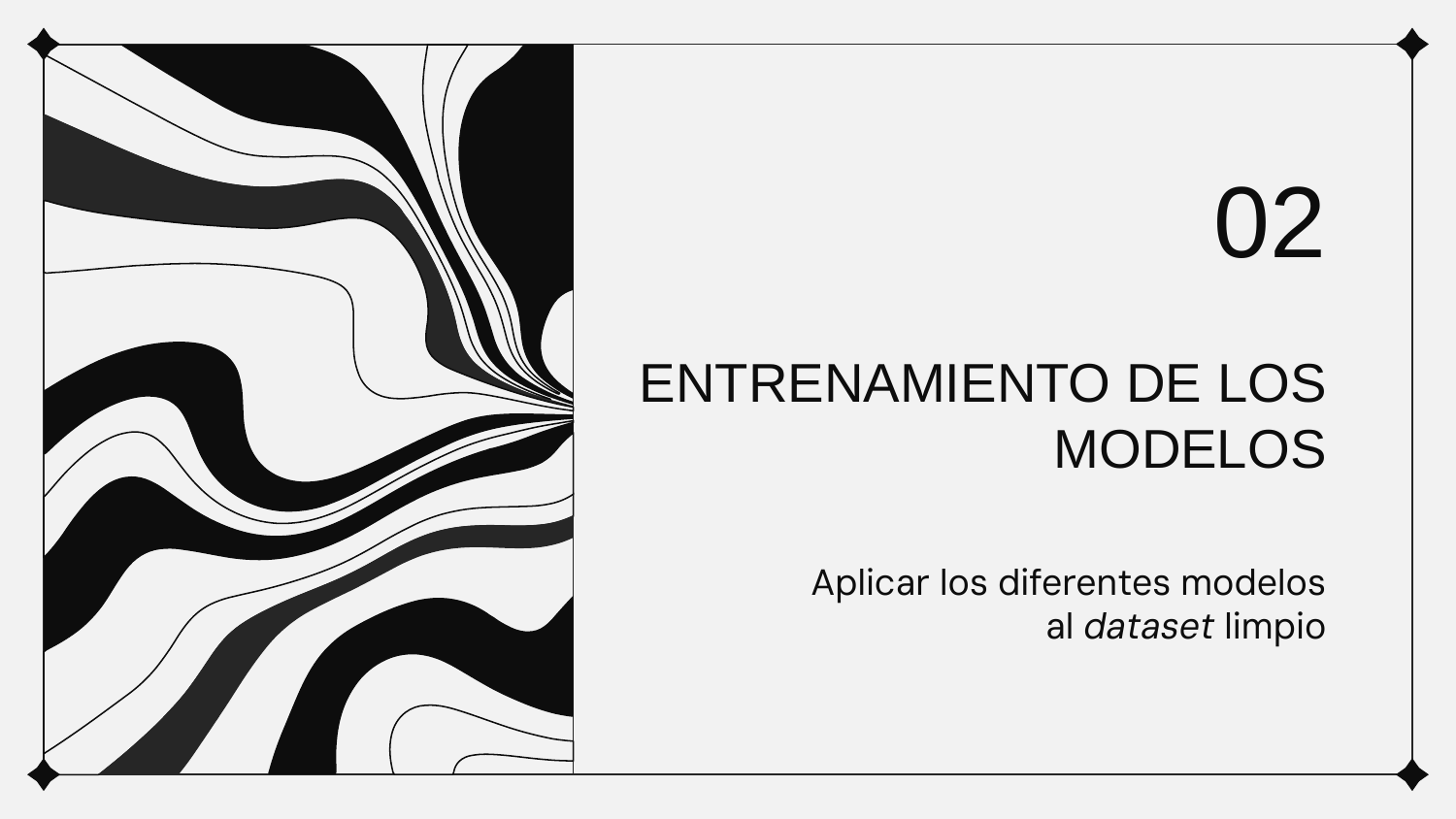

02
# ENTRENAMIENTO DE LOS MODELOS
Aplicar los diferentes modelos al dataset limpio